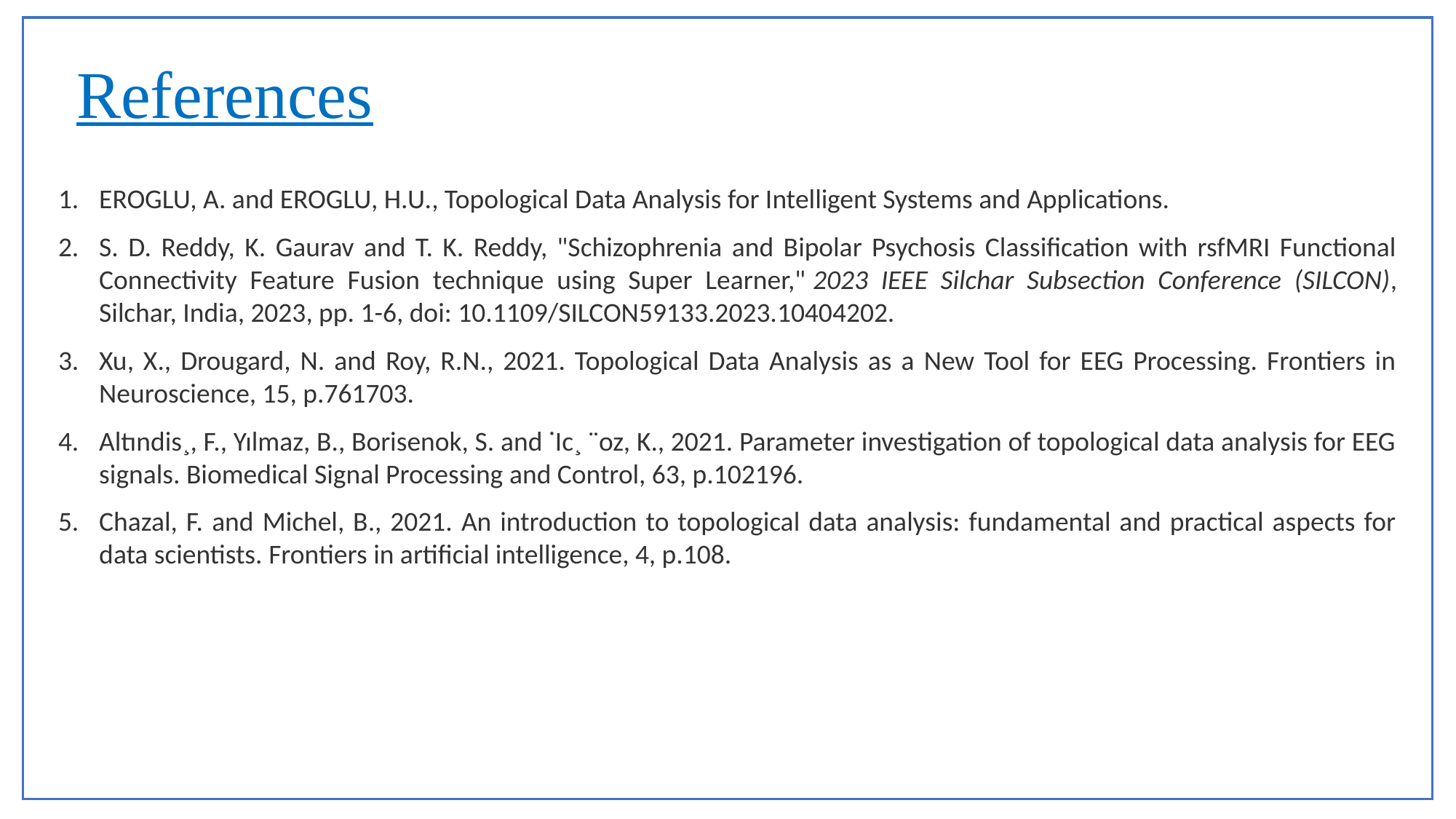

# References
EROGLU, A. and EROGLU, H.U., Topological Data Analysis for Intelligent Systems and Applications.
S. D. Reddy, K. Gaurav and T. K. Reddy, "Schizophrenia and Bipolar Psychosis Classification with rsfMRI Functional Connectivity Feature Fusion technique using Super Learner," 2023 IEEE Silchar Subsection Conference (SILCON), Silchar, India, 2023, pp. 1-6, doi: 10.1109/SILCON59133.2023.10404202.
Xu, X., Drougard, N. and Roy, R.N., 2021. Topological Data Analysis as a New Tool for EEG Processing. Frontiers in Neuroscience, 15, p.761703.
Altındis¸, F., Yılmaz, B., Borisenok, S. and ˙Ic¸ ¨oz, K., 2021. Parameter investigation of topological data analysis for EEG signals. Biomedical Signal Processing and Control, 63, p.102196.
Chazal, F. and Michel, B., 2021. An introduction to topological data analysis: fundamental and practical aspects for data scientists. Frontiers in artificial intelligence, 4, p.108.